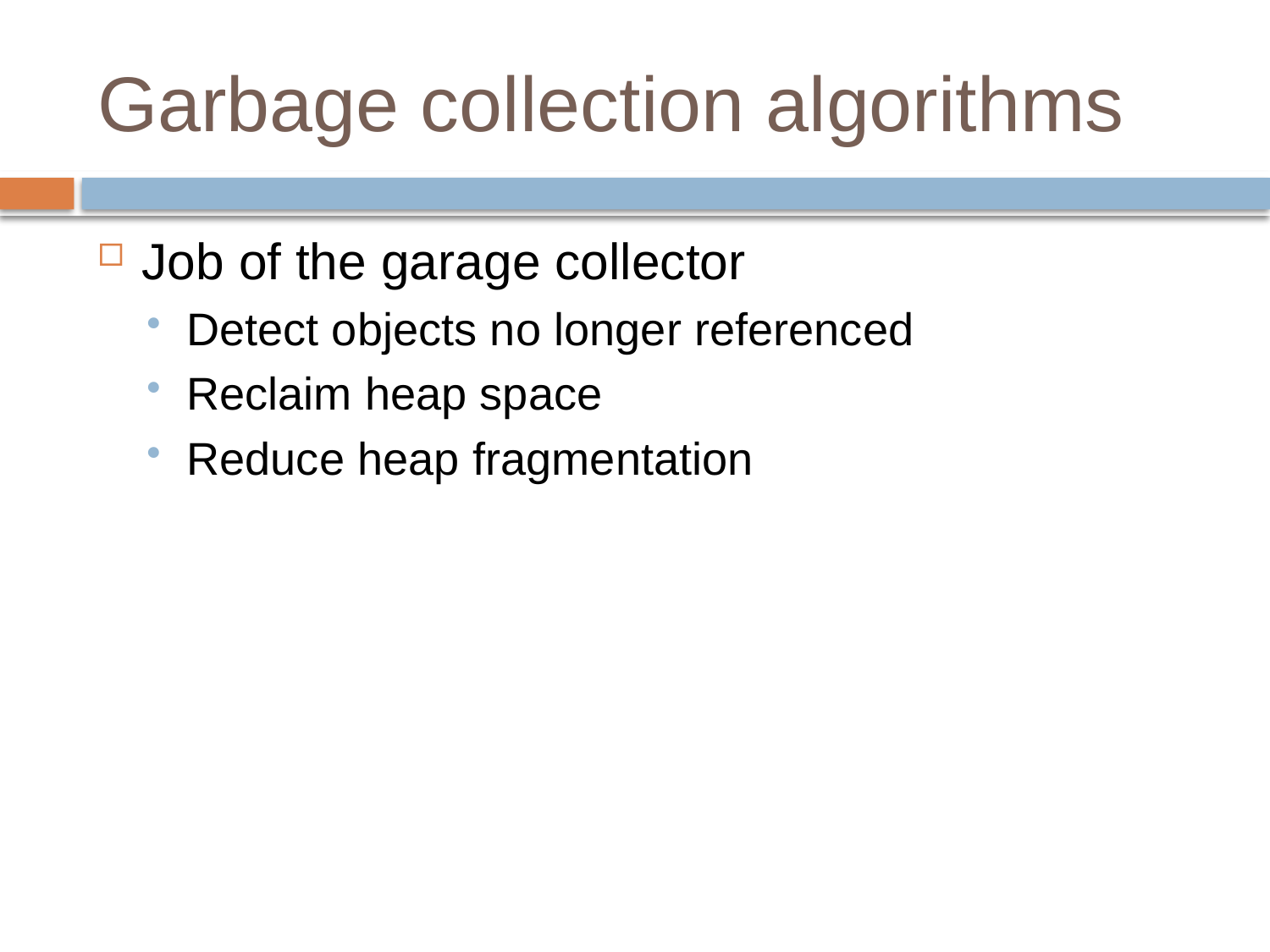

# Garbage collection algorithms
Job of the garage collector
Detect objects no longer referenced
Reclaim heap space
Reduce heap fragmentation